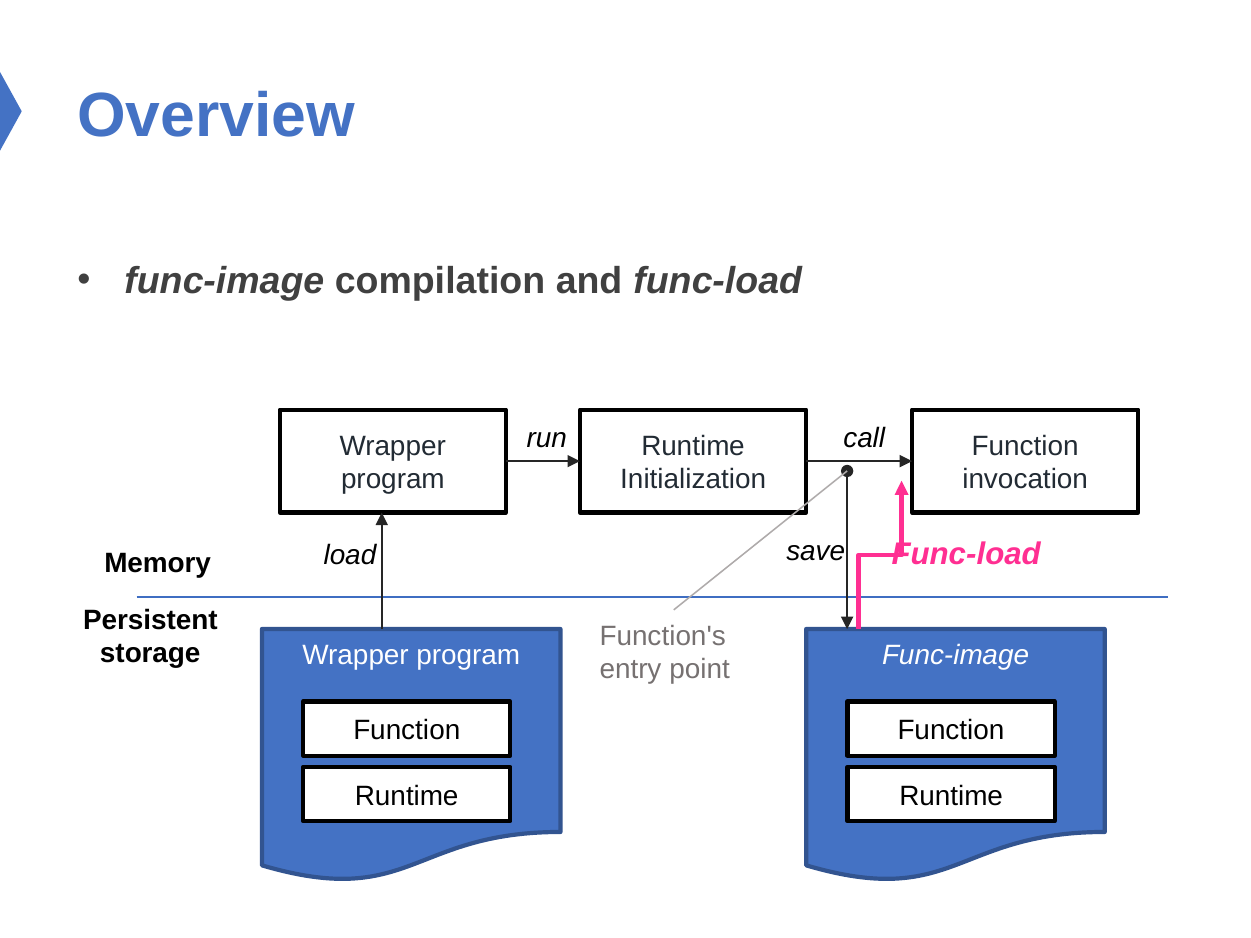

# Overview
func-image compilation and func-load
Wrapper program
Runtime Initialization
Function invocation
run
call
save
Func-load
load
Memory
Persistent storage
Function's
entry point
Wrapper program
Func-image
Function
Function
Runtime
Runtime